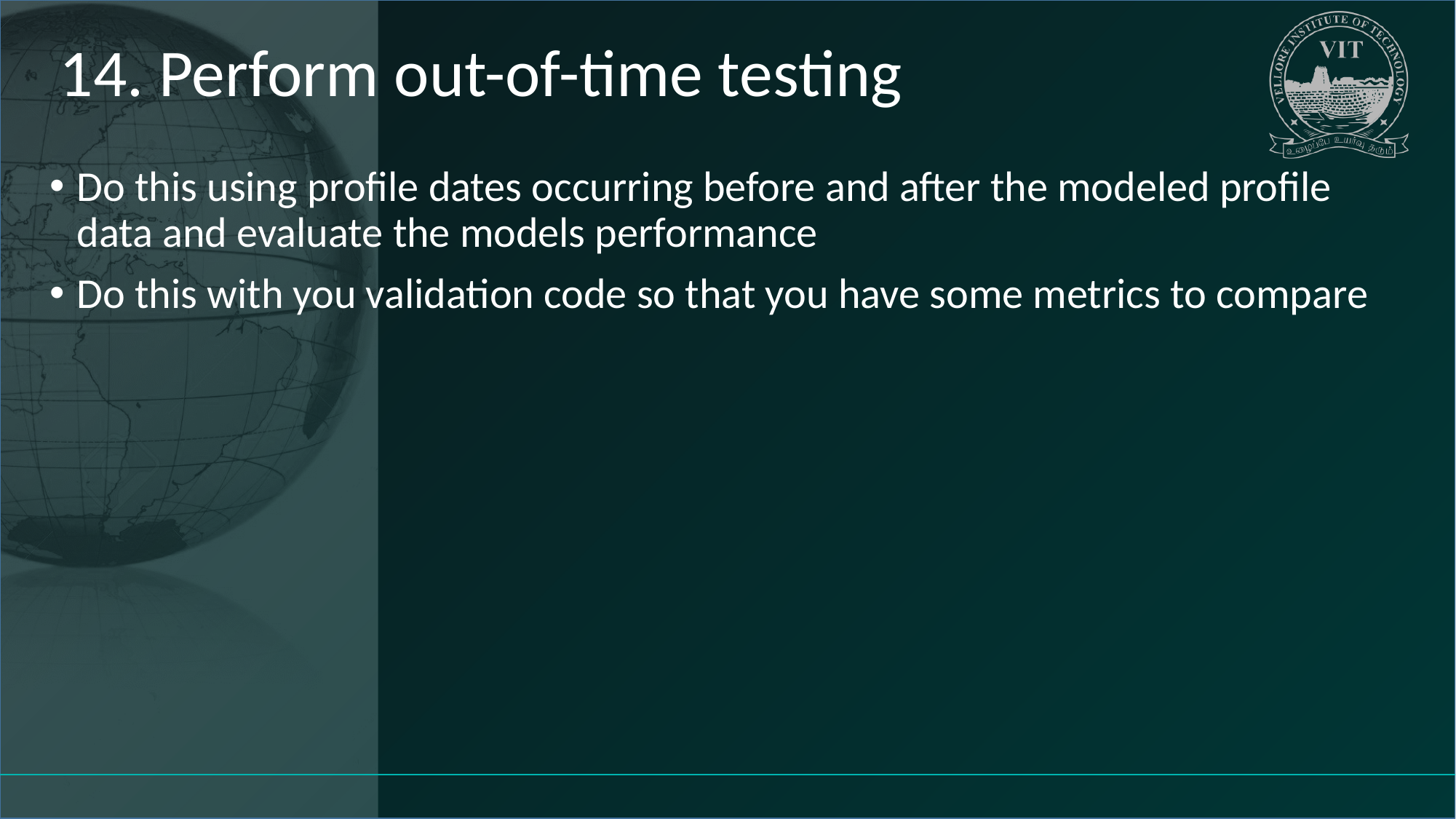

# 14. Perform out-of-time testing
Do this using profile dates occurring before and after the modeled profile data and evaluate the models performance
Do this with you validation code so that you have some metrics to compare